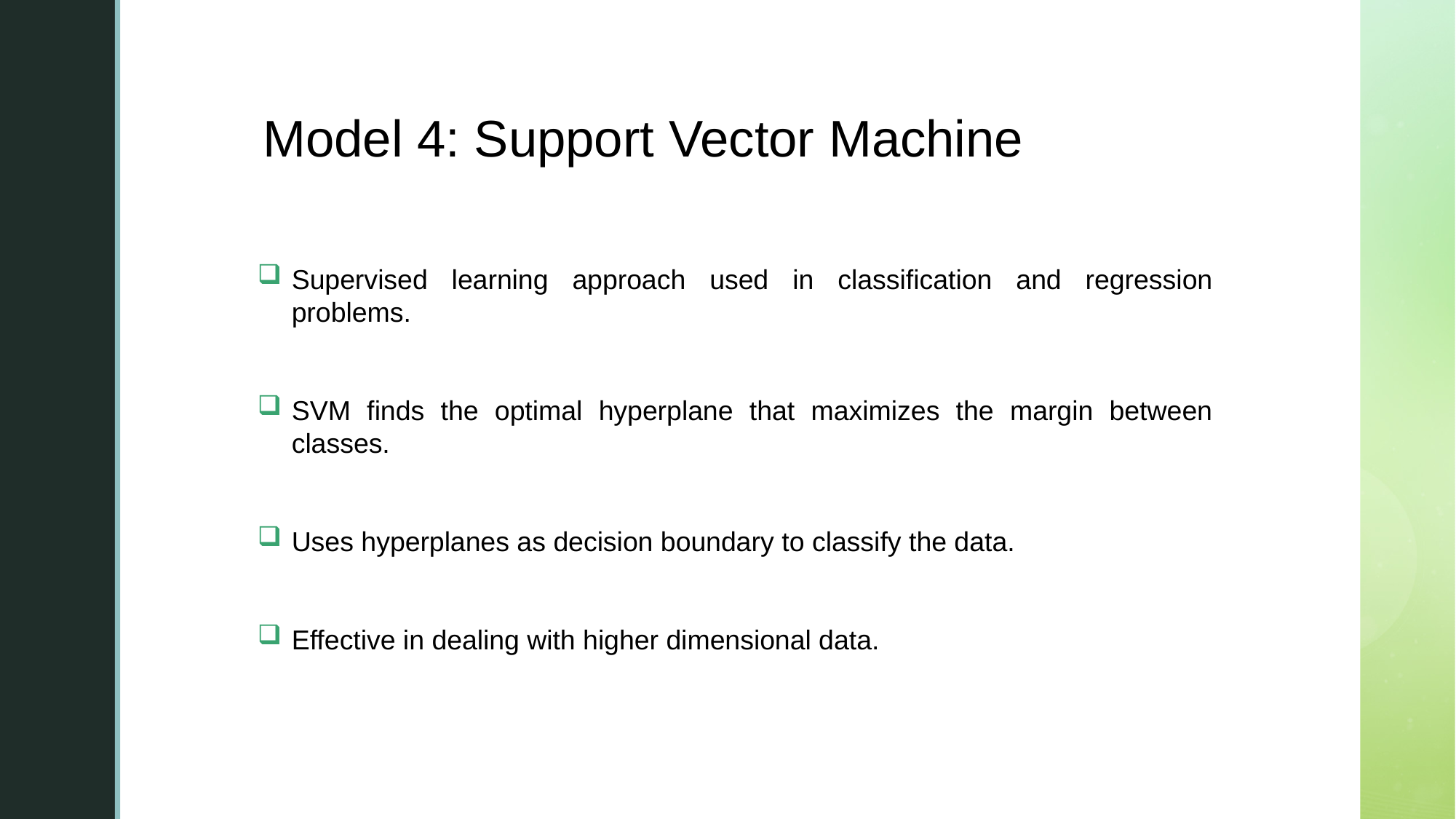

# Model 4: Support Vector Machine

Supervised learning approach used in classification and regression problems.

SVM finds the optimal hyperplane that maximizes the margin between classes.

Uses hyperplanes as decision boundary to classify the data.

Effective in dealing with higher dimensional data.